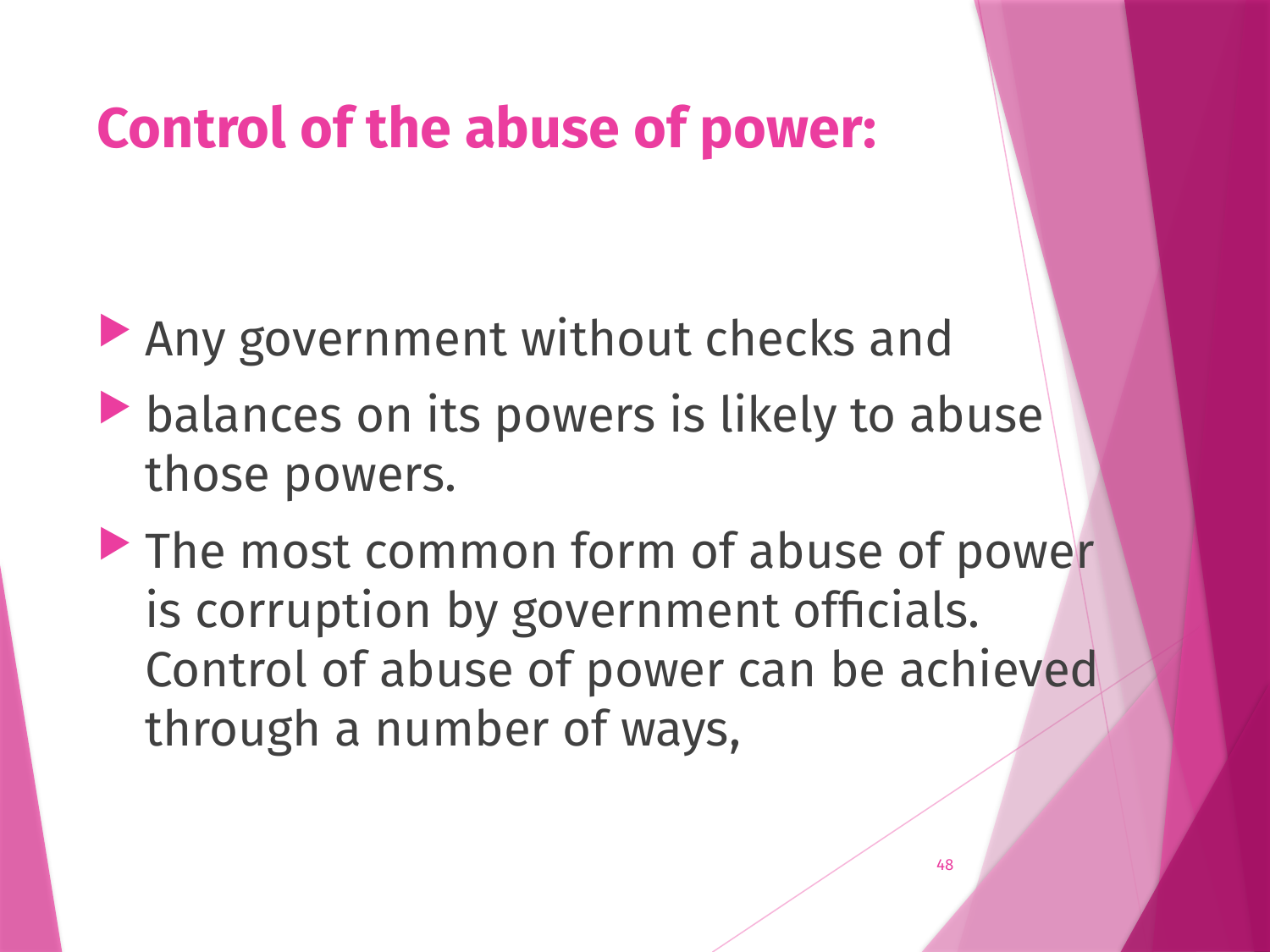

# Control of the abuse of power:
Any government without checks and
balances on its powers is likely to abuse those powers.
The most common form of abuse of power is corruption by government officials. Control of abuse of power can be achieved through a number of ways,
48